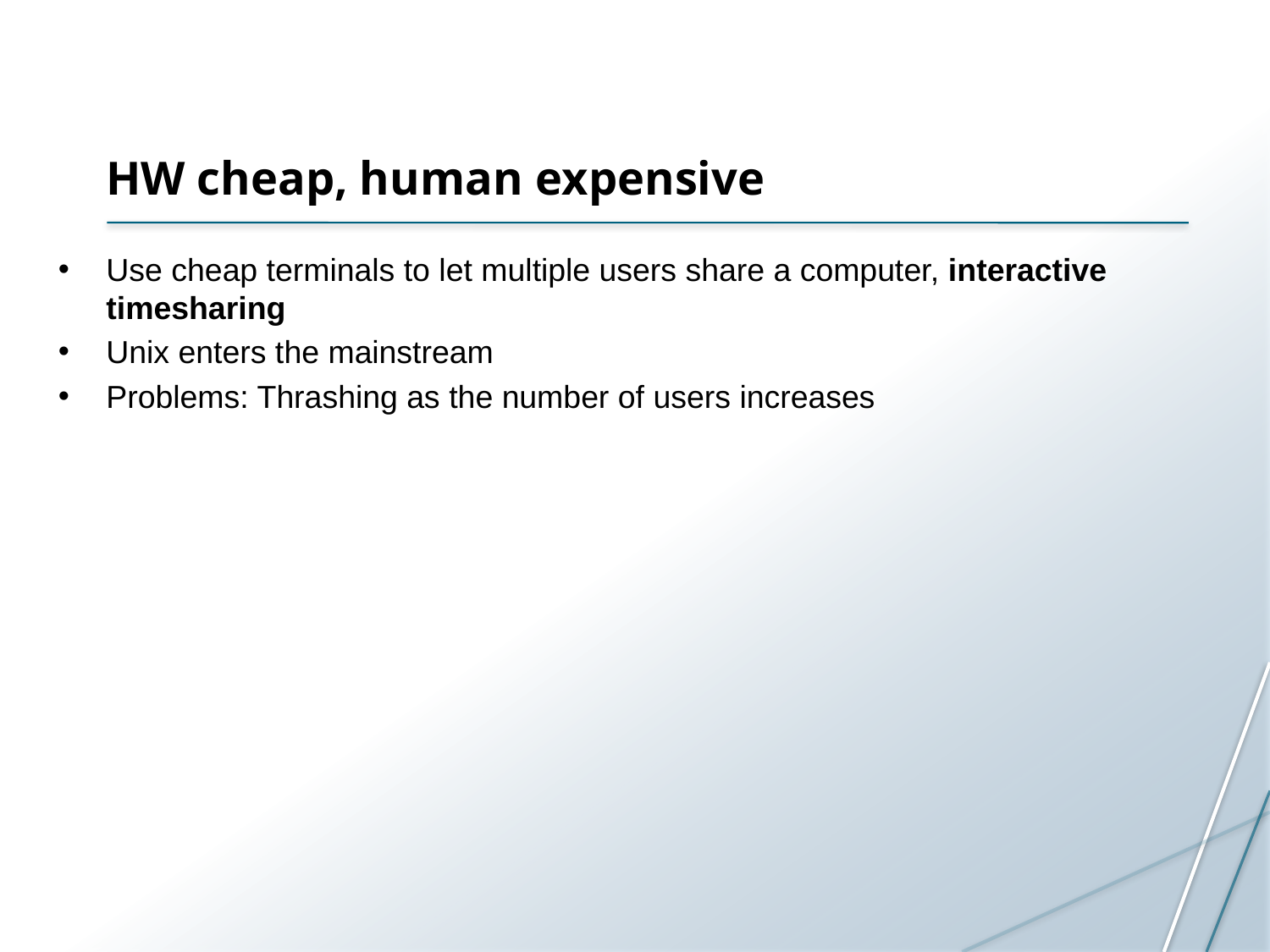

# HW cheap, human expensive
Use cheap terminals to let multiple users share a computer, interactive timesharing
Unix enters the mainstream
Problems: Thrashing as the number of users increases